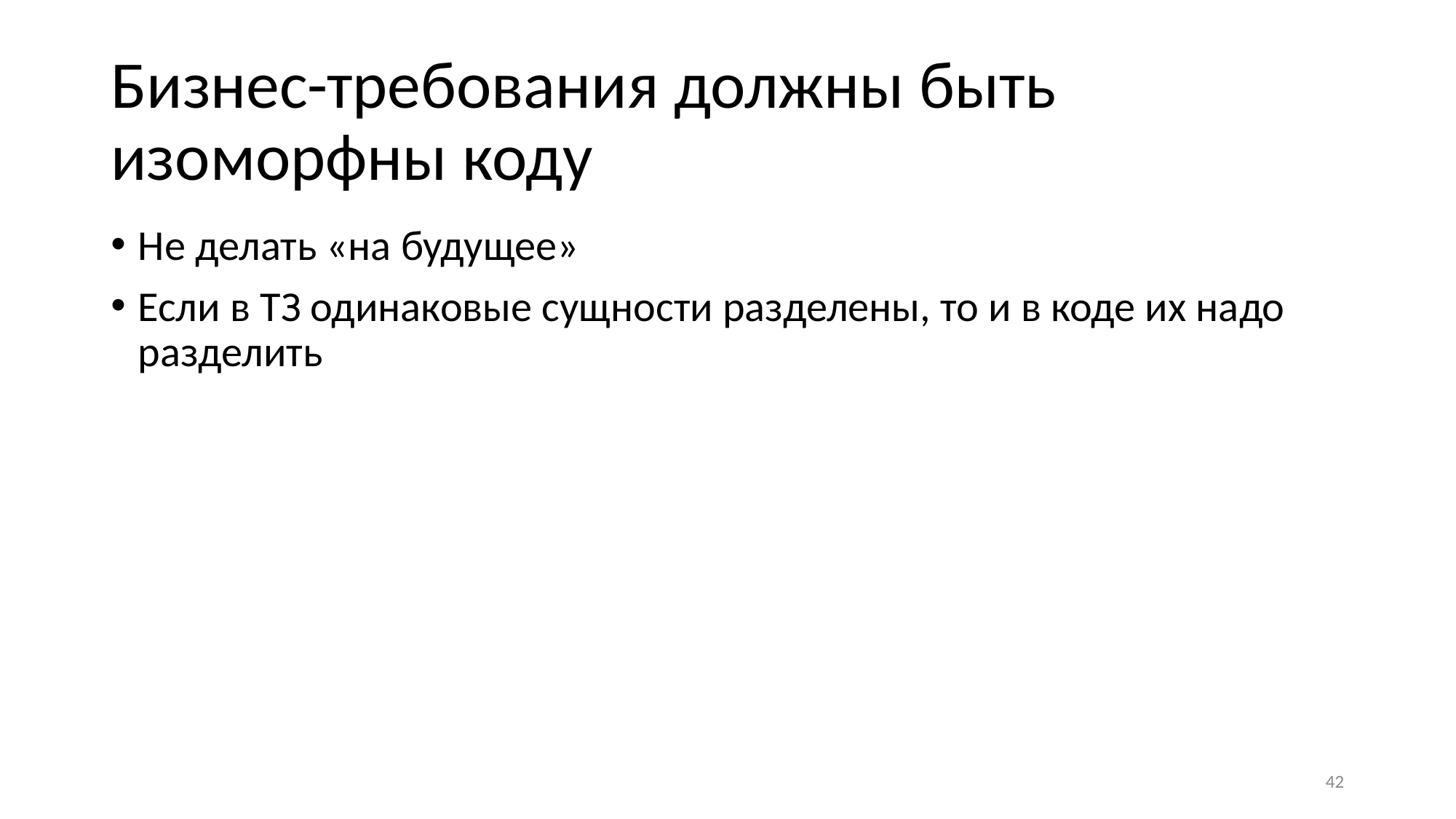

# Бизнес-требования должны быть изоморфны коду
Не делать «на будущее»
Если в ТЗ одинаковые сущности разделены, то и в коде их надо разделить
42